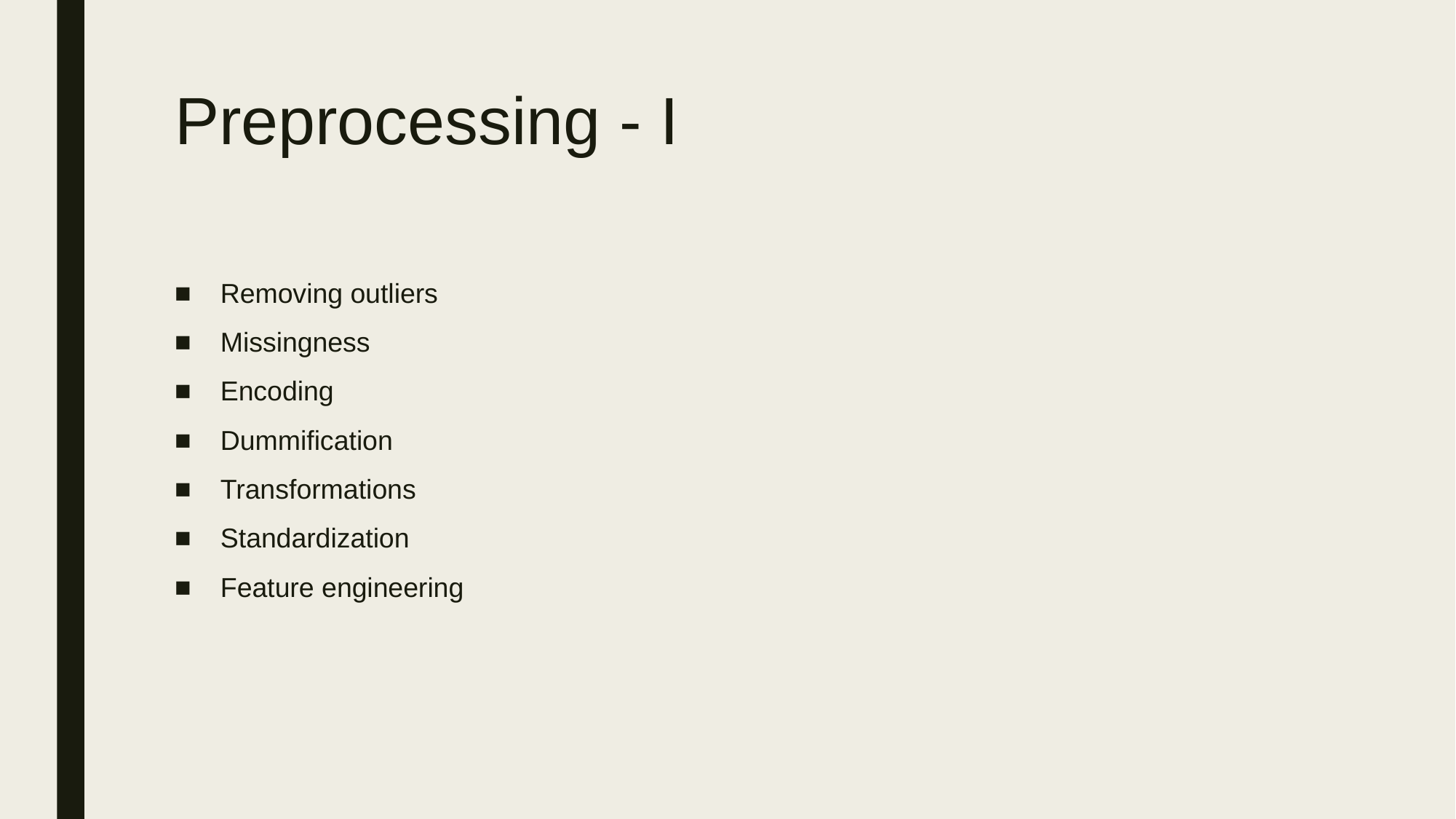

# Preprocessing - I
Removing outliers
Missingness
Encoding
Dummification
Transformations
Standardization
Feature engineering